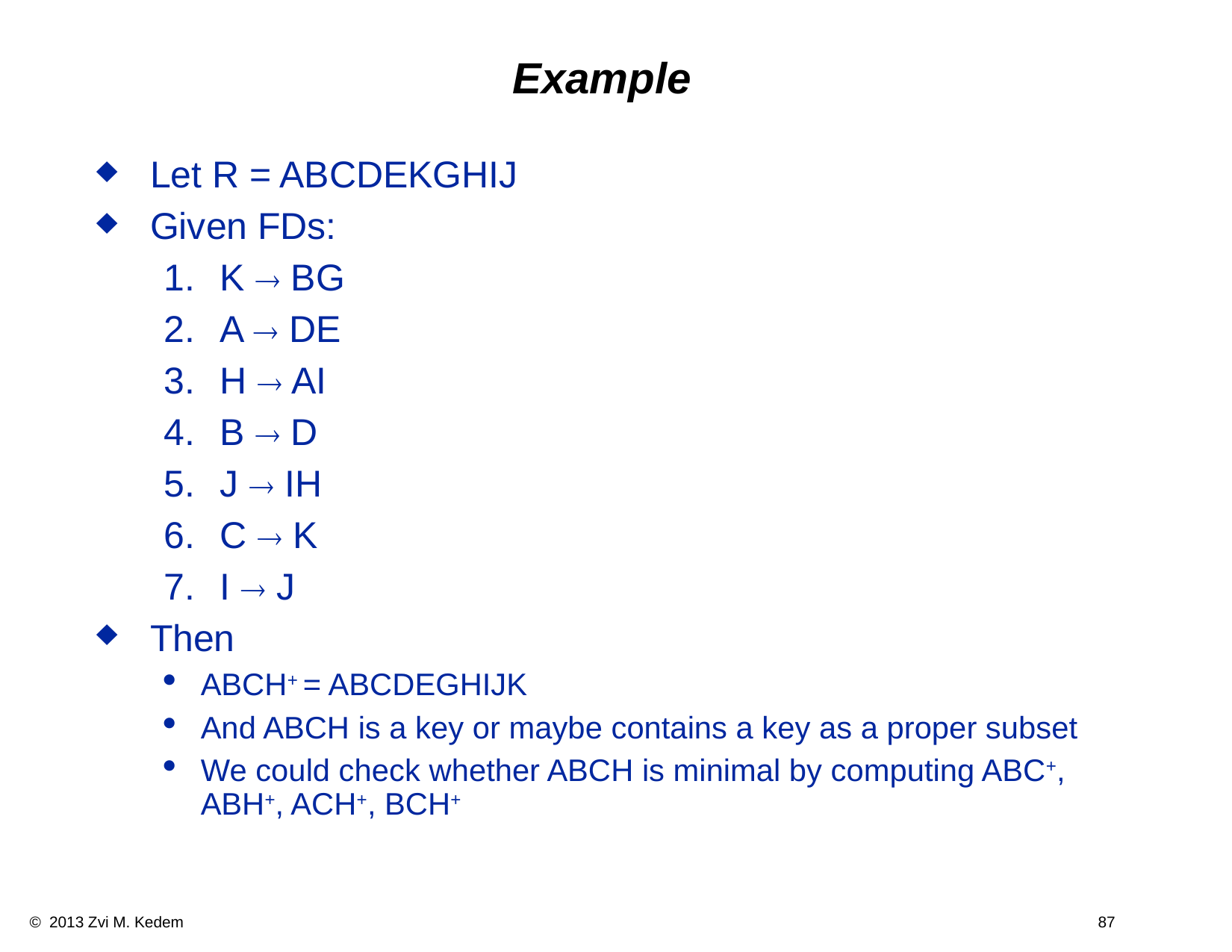

# Example
Let R = ABCDEKGHIJ
Given FDs:
K → BG
A → DE
H → AI
B → D
J → IH
C → K
I → J
Then
ABCH+ = ABCDEGHIJK
And ABCH is a key or maybe contains a key as a proper subset
We could check whether ABCH is minimal by computing ABC+, ABH+, ACH+, BCH+